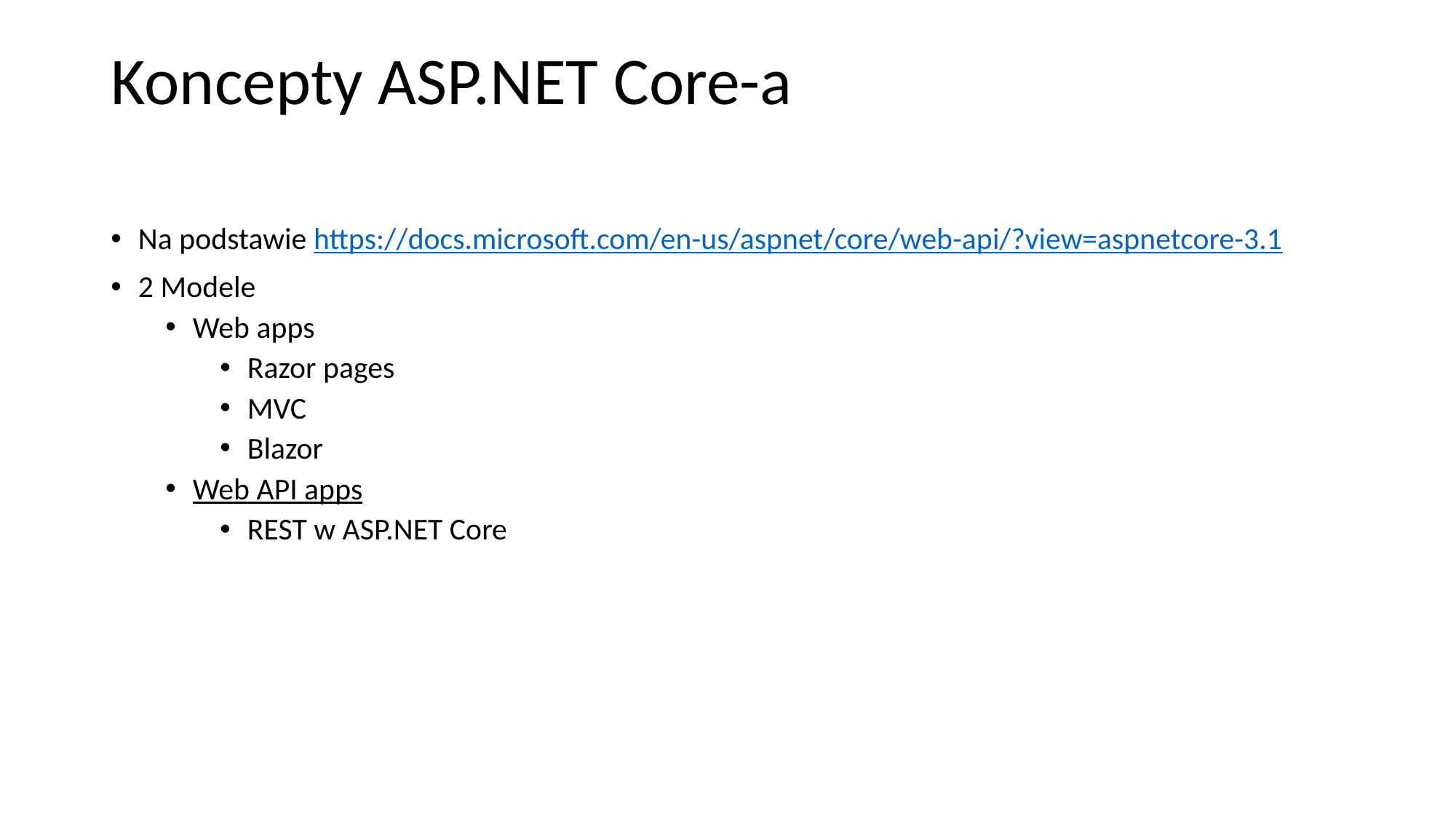

# Koncepty ASP.NET Core-a
Na podstawie https://docs.microsoft.com/en-us/aspnet/core/web-api/?view=aspnetcore-3.1
2 Modele
Web apps
Razor pages
MVC
Blazor
Web API apps
REST w ASP.NET Core